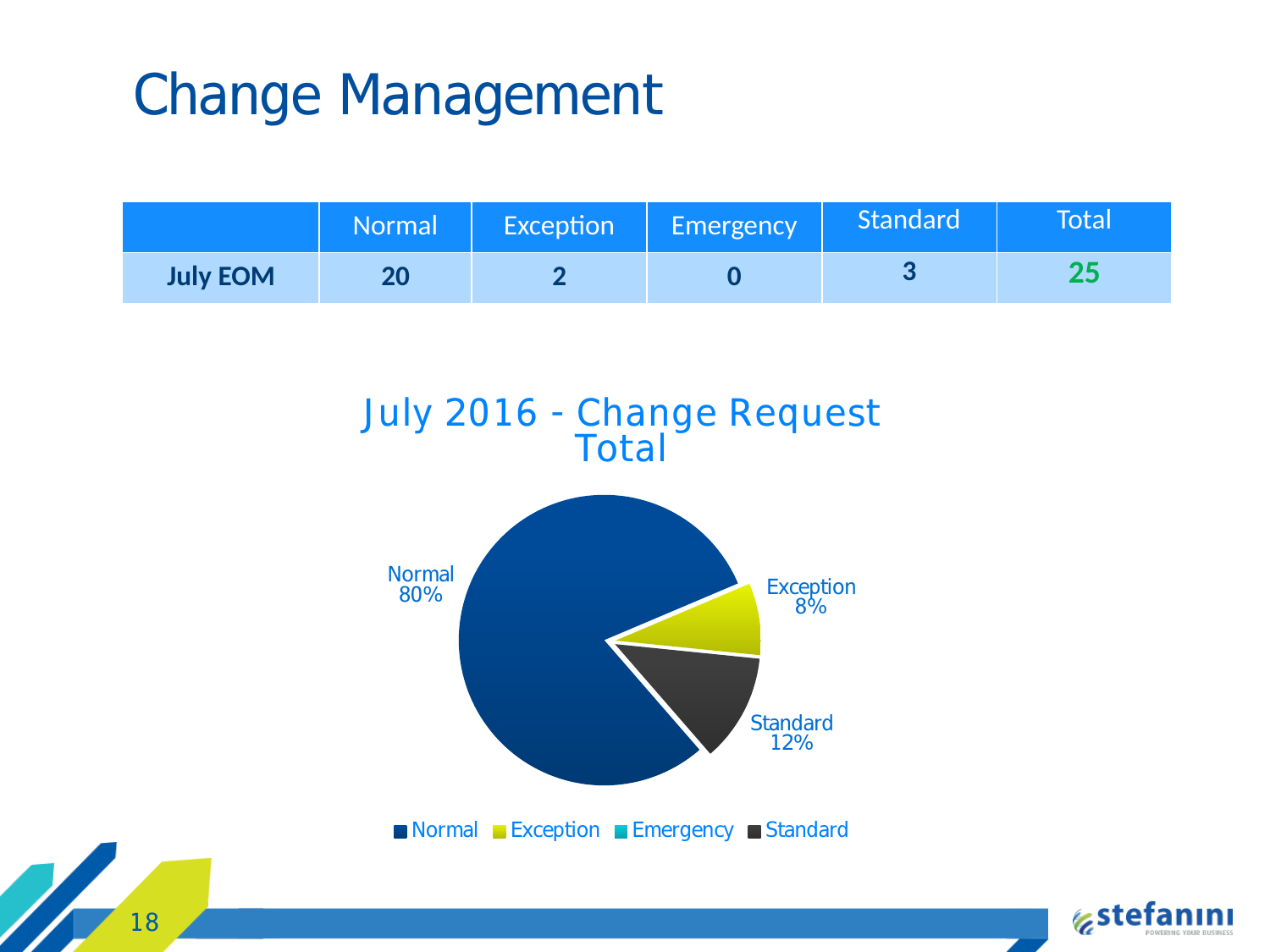

Change Management
|  | Normal | Exception | Emergency | Standard | Total |
| --- | --- | --- | --- | --- | --- |
| July EOM | 20 | 2 | 0 | 3 | 25 |

### Chart: July 2016 - Change Request Total

| Category | Jul-16 |
|---|---|
| Normal | 20.0 |
| Exception | 2.0 |
| Emergency | None |
| Standard | 3.0 |
18